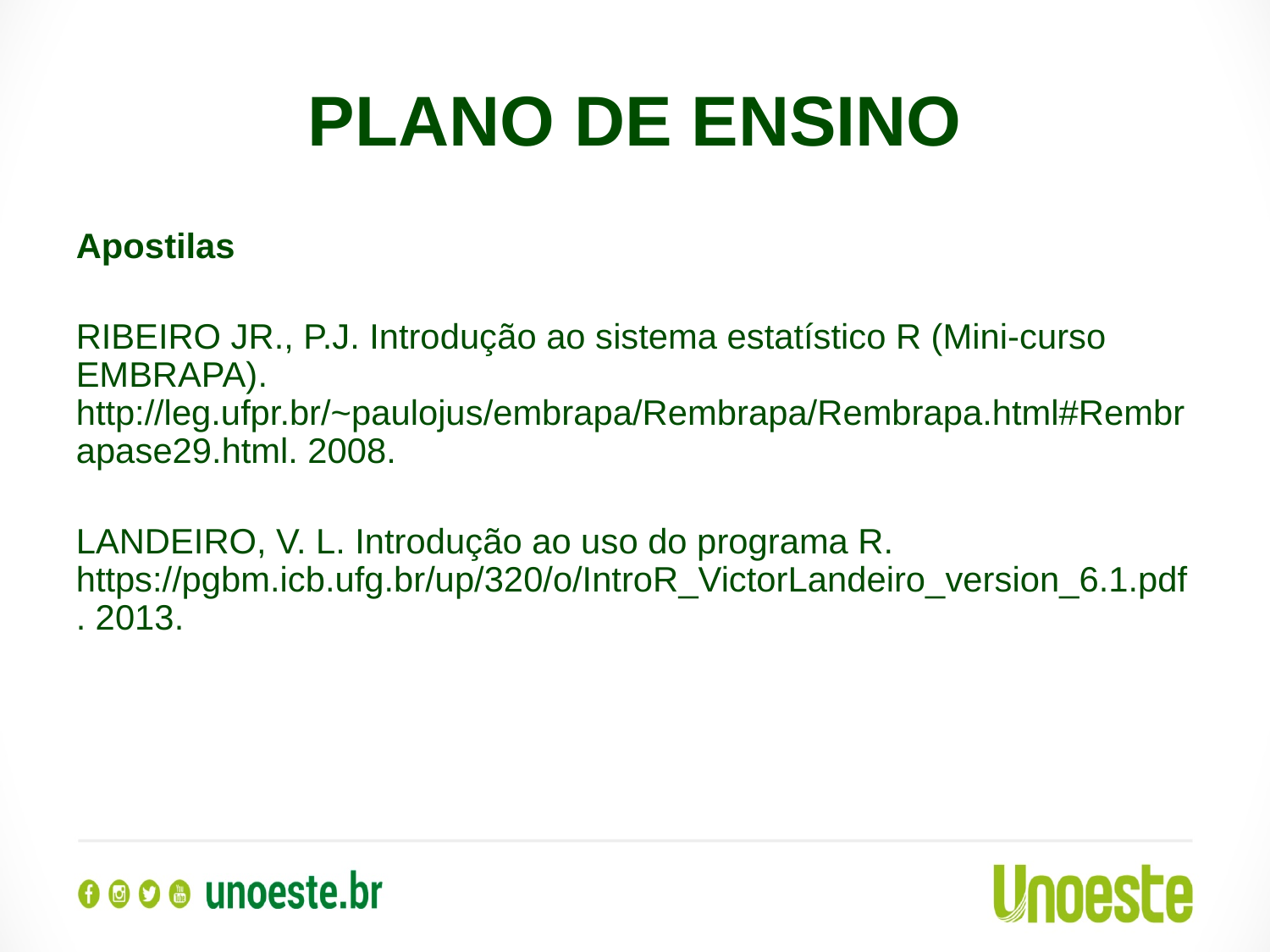

PLANO DE ENSINO
Apostilas

RIBEIRO JR., P.J. Introdução ao sistema estatístico R (Mini-curso EMBRAPA). http://leg.ufpr.br/~paulojus/embrapa/Rembrapa/Rembrapa.html#Rembrapase29.html. 2008.

LANDEIRO, V. L. Introdução ao uso do programa R. https://pgbm.icb.ufg.br/up/320/o/IntroR_VictorLandeiro_version_6.1.pdf. 2013.